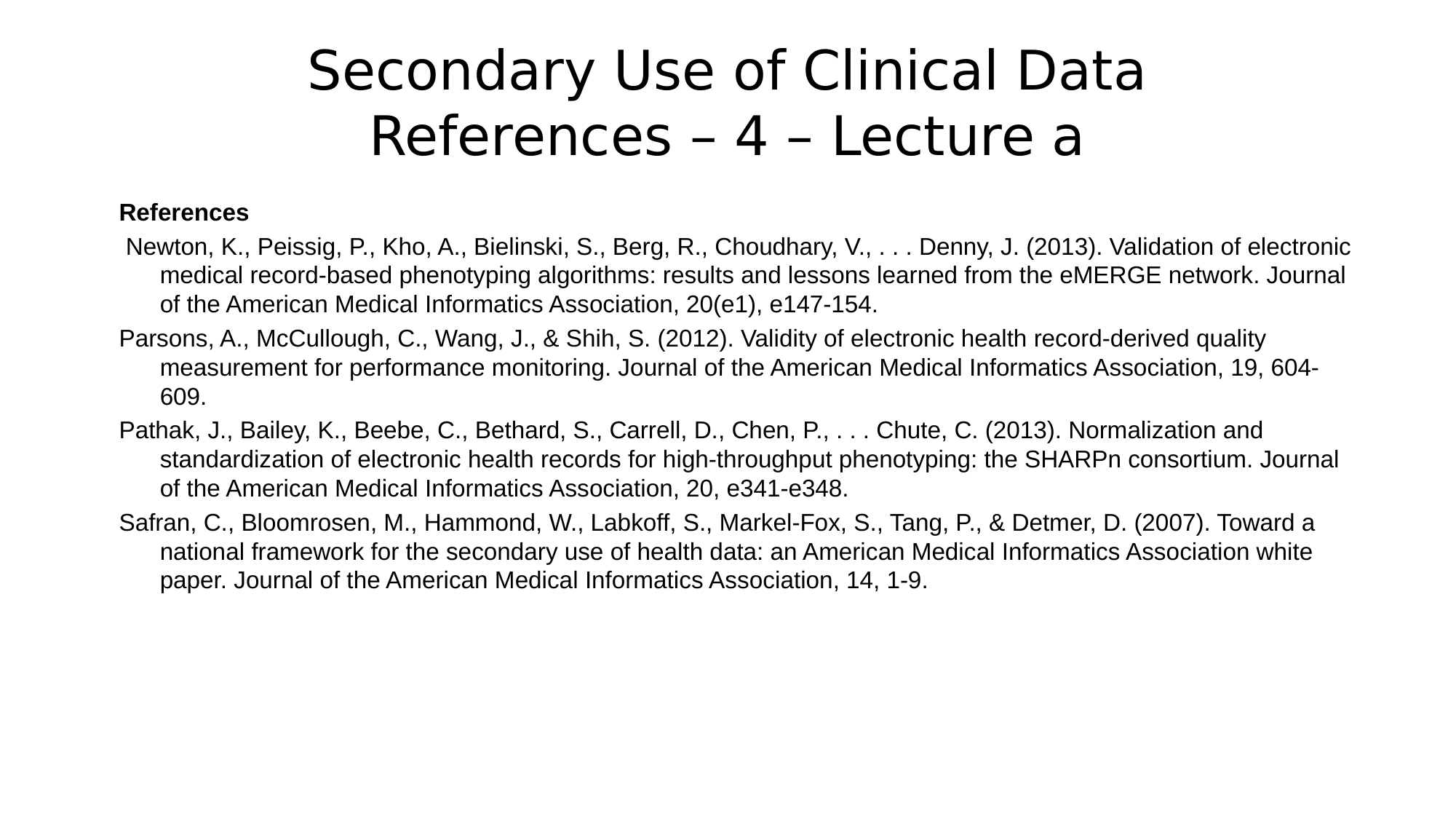

# Secondary Use of Clinical Data References – 4 – Lecture a
References
 Newton, K., Peissig, P., Kho, A., Bielinski, S., Berg, R., Choudhary, V., . . . Denny, J. (2013). Validation of electronic medical record-based phenotyping algorithms: results and lessons learned from the eMERGE network. Journal of the American Medical Informatics Association, 20(e1), e147-154.
Parsons, A., McCullough, C., Wang, J., & Shih, S. (2012). Validity of electronic health record-derived quality measurement for performance monitoring. Journal of the American Medical Informatics Association, 19, 604-609.
Pathak, J., Bailey, K., Beebe, C., Bethard, S., Carrell, D., Chen, P., . . . Chute, C. (2013). Normalization and standardization of electronic health records for high-throughput phenotyping: the SHARPn consortium. Journal of the American Medical Informatics Association, 20, e341-e348.
Safran, C., Bloomrosen, M., Hammond, W., Labkoff, S., Markel-Fox, S., Tang, P., & Detmer, D. (2007). Toward a national framework for the secondary use of health data: an American Medical Informatics Association white paper. Journal of the American Medical Informatics Association, 14, 1-9.